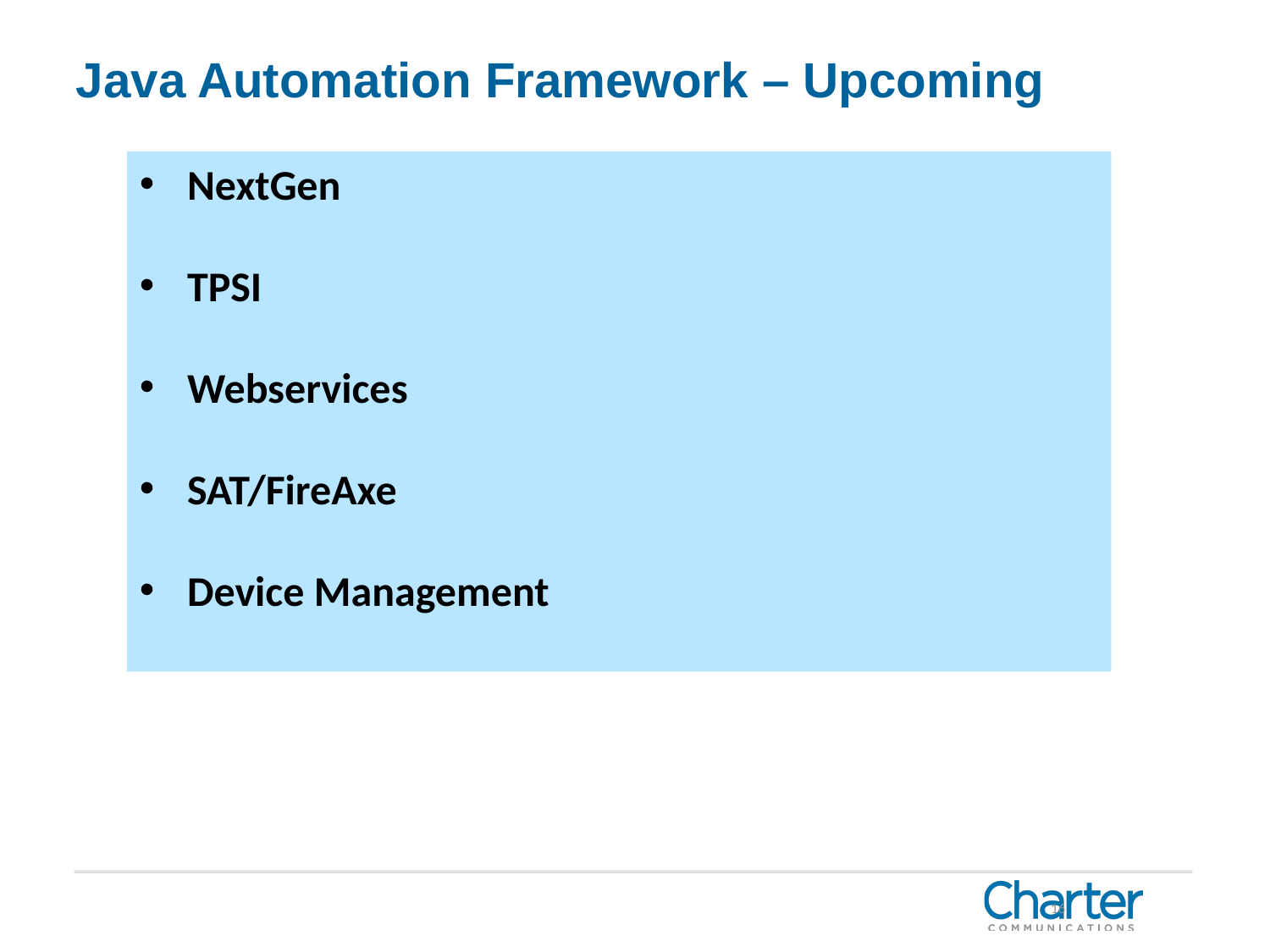

Java Automation Framework – Upcoming
NextGen

TPSI

Webservices

SAT/FireAxe

Device Management

16